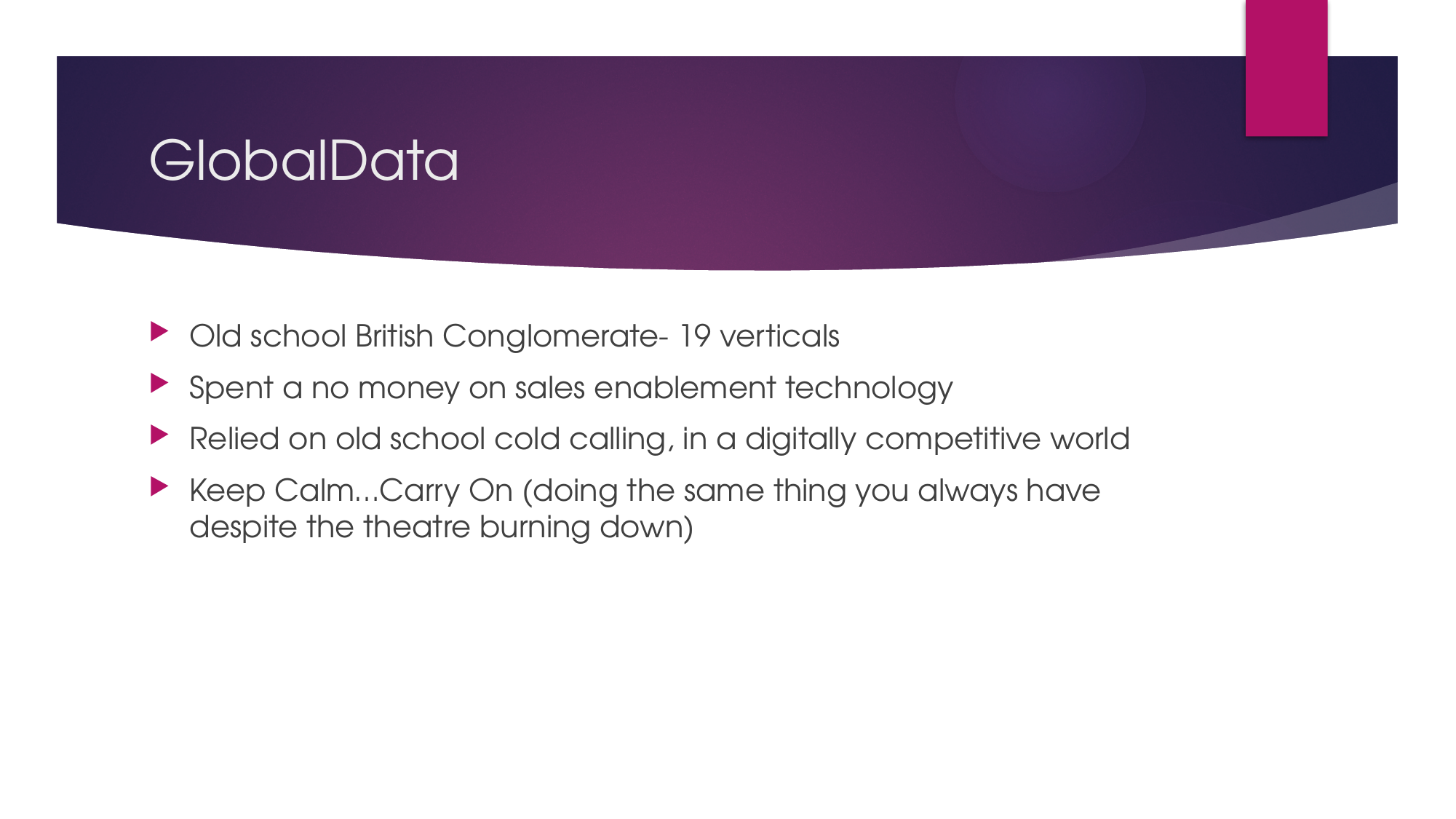

# GlobalData
Old school British Conglomerate- 19 verticals
Spent a no money on sales enablement technology
Relied on old school cold calling, in a digitally competitive world
Keep Calm…Carry On (doing the same thing you always have despite the theatre burning down)